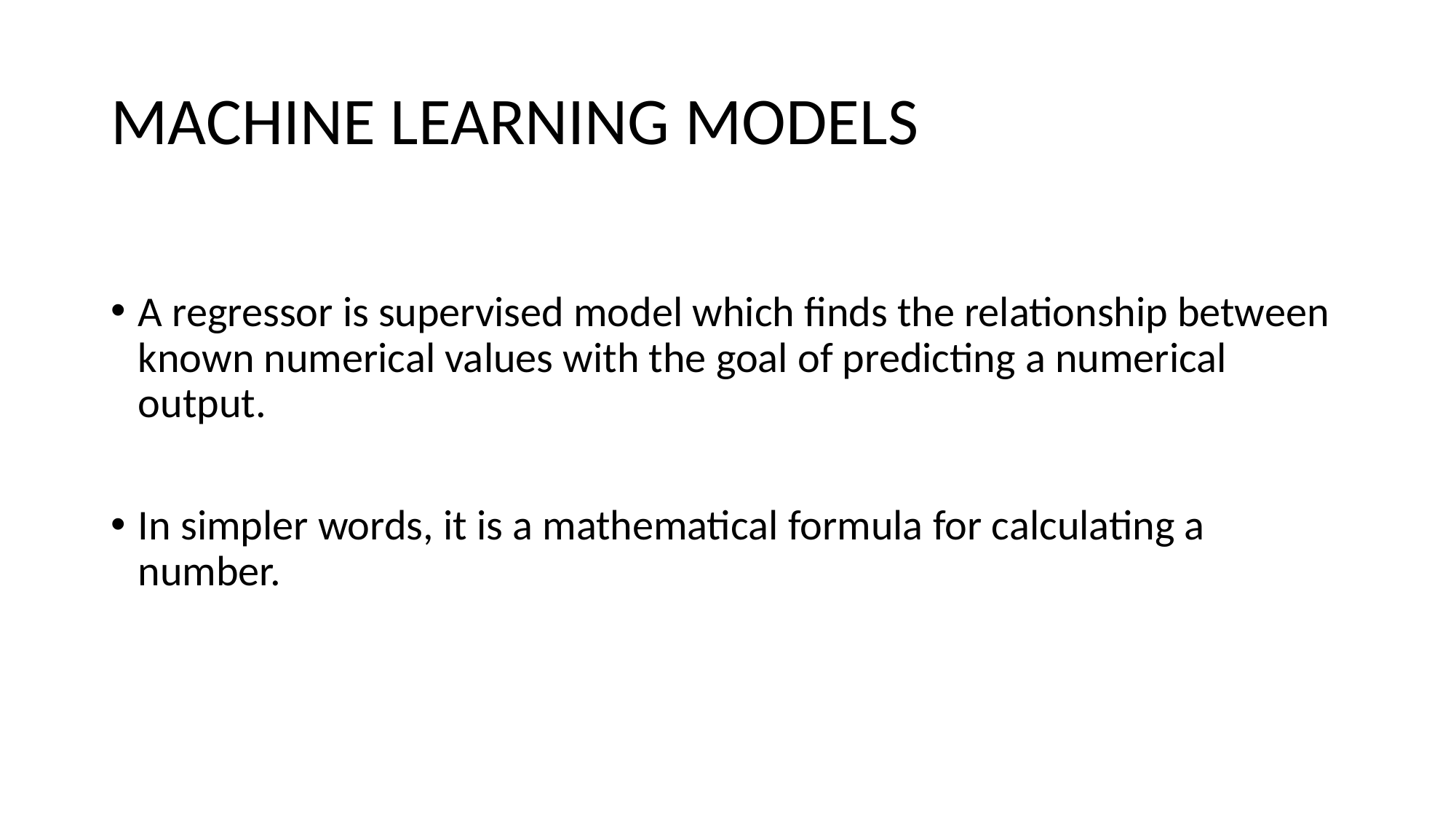

# MACHINE LEARNING MODELS

A regressor is supervised model which finds the relationship between known numerical values with the goal of predicting a numerical output.

In simpler words, it is a mathematical formula for calculating a number.